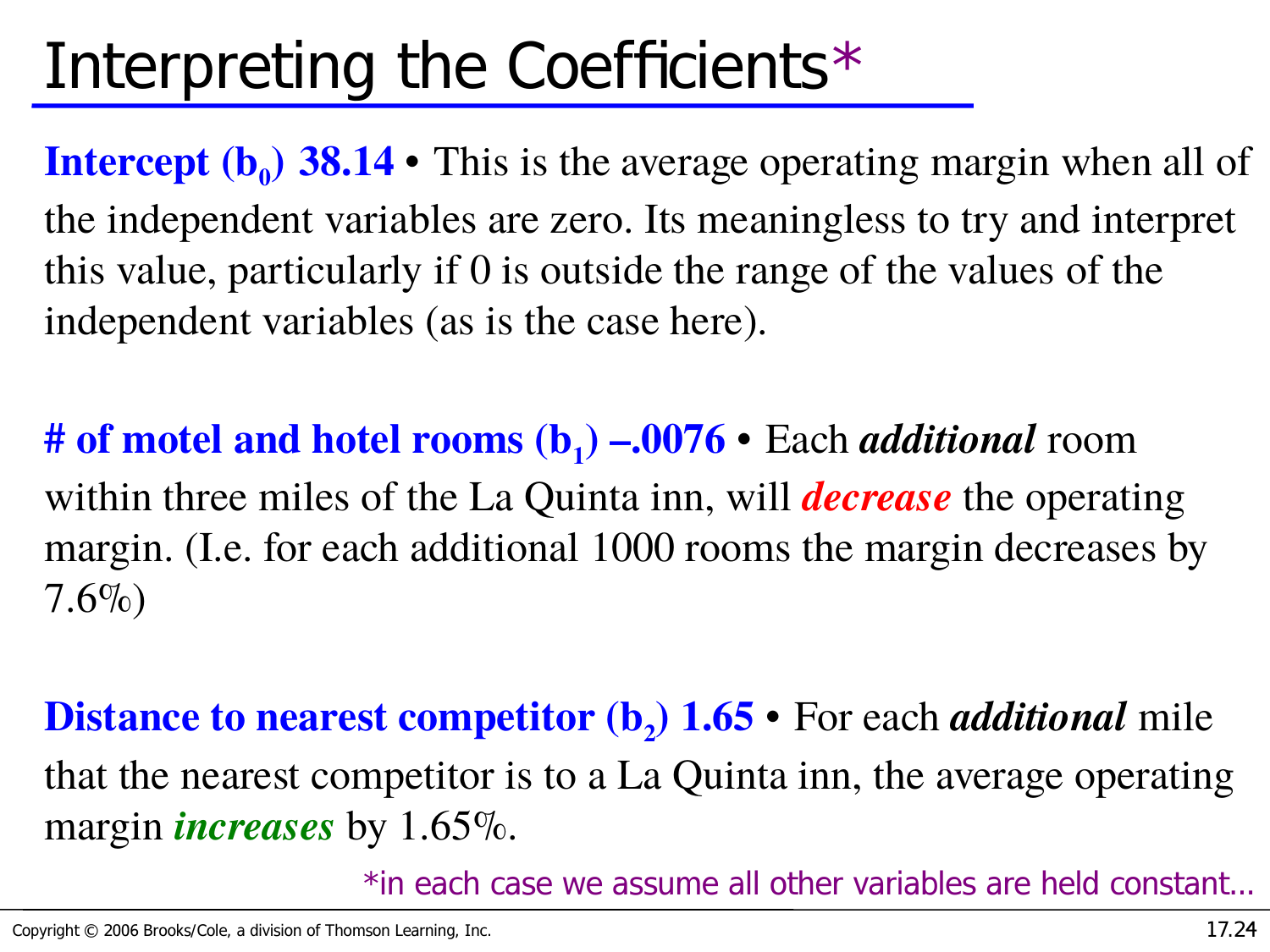

# Interpreting the Coefficients*
Intercept (b0) 38.14 • This is the average operating margin when all of the independent variables are zero. Its meaningless to try and interpret this value, particularly if 0 is outside the range of the values of the independent variables (as is the case here).

# of motel and hotel rooms (b1) –.0076 • Each additional room within three miles of the La Quinta inn, will decrease the operating margin. (I.e. for each additional 1000 rooms the margin decreases by 7.6%)

Distance to nearest competitor (b2) 1.65 • For each additional mile that the nearest competitor is to a La Quinta inn, the average operating margin increases by 1.65%.
*in each case we assume all other variables are held constant…
17.24